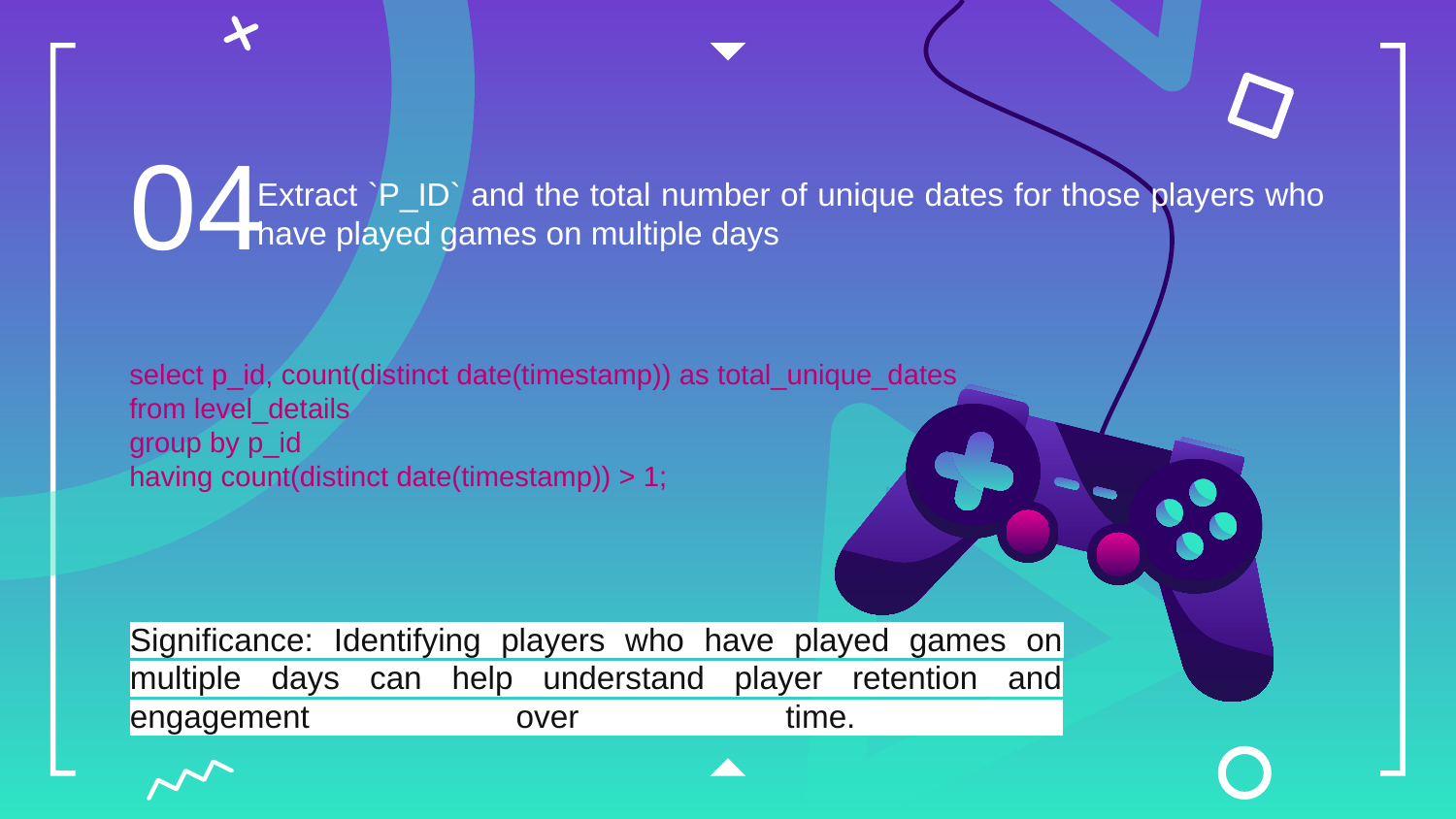

04
# Extract `P_ID` and the total number of unique dates for those players who have played games on multiple days
select p_id, count(distinct date(timestamp)) as total_unique_dates
from level_details
group by p_id
having count(distinct date(timestamp)) > 1;

Significance: Identifying players who have played games on multiple days can help understand player retention and engagement over time.